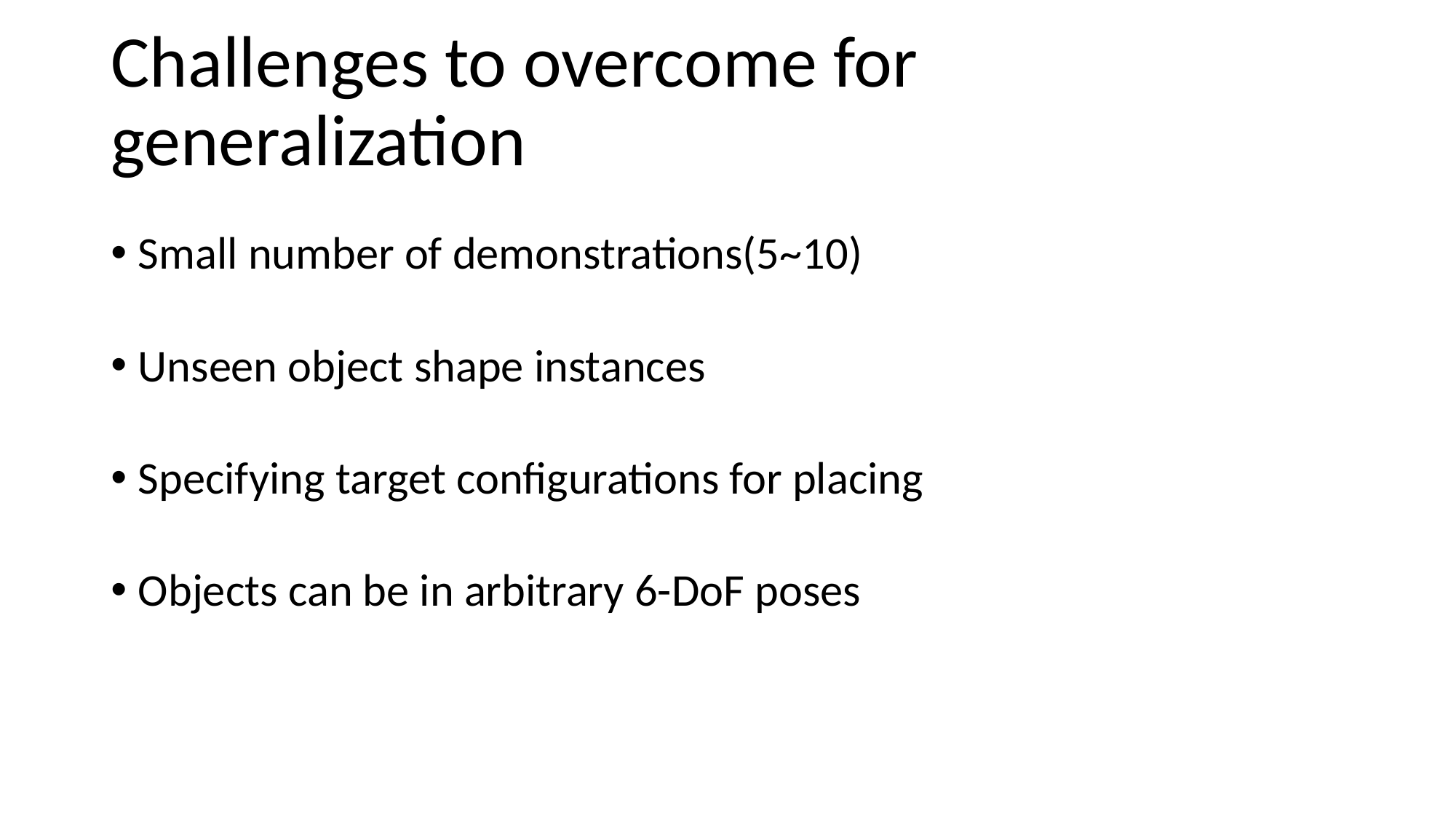

# Challenges to overcome for generalization
Small number of demonstrations(5~10)

Unseen object shape instances

Specifying target configurations for placing

Objects can be in arbitrary 6-DoF poses